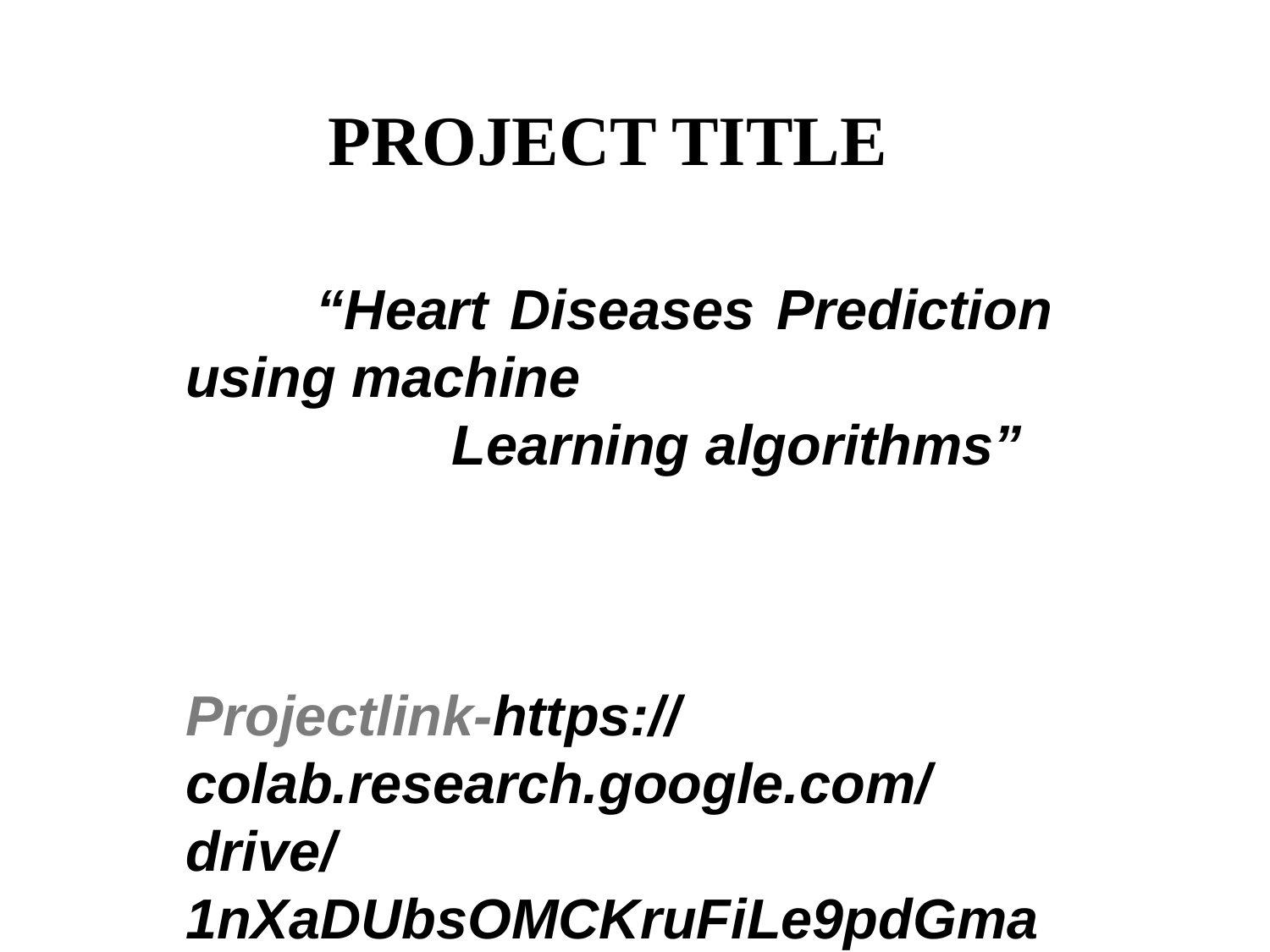

PROJECT TITLE
      “Heart Diseases Prediction using machine
                 Learning algorithms”

Projectlink-https://colab.research.google.com/drive/1nXaDUbsOMCKruFiLe9pdGmarL3hpbPHn